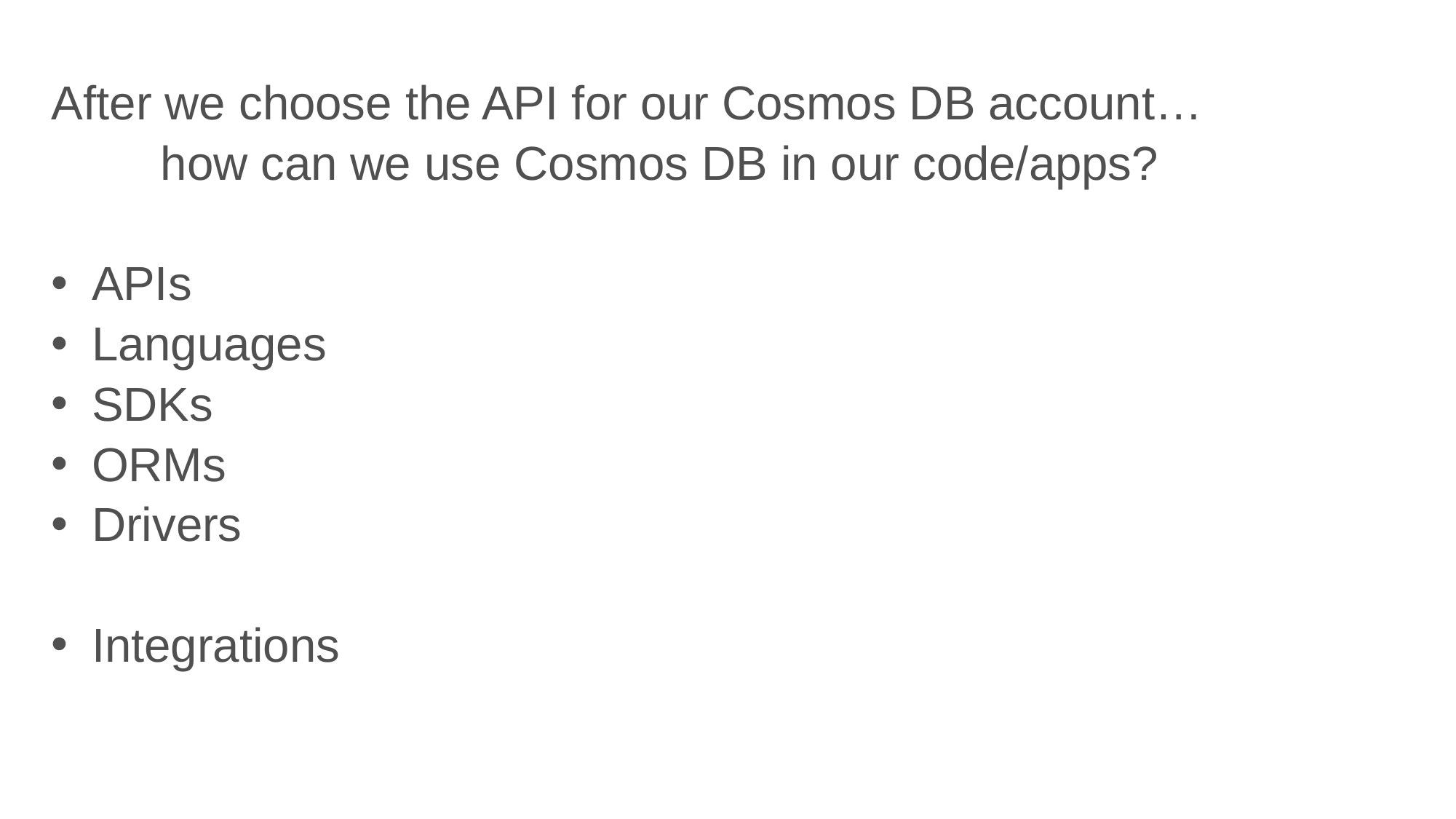

After we choose the API for our Cosmos DB account…
	how can we use Cosmos DB in our code/apps?

APIs
Languages
SDKs
ORMs
Drivers

Integrations